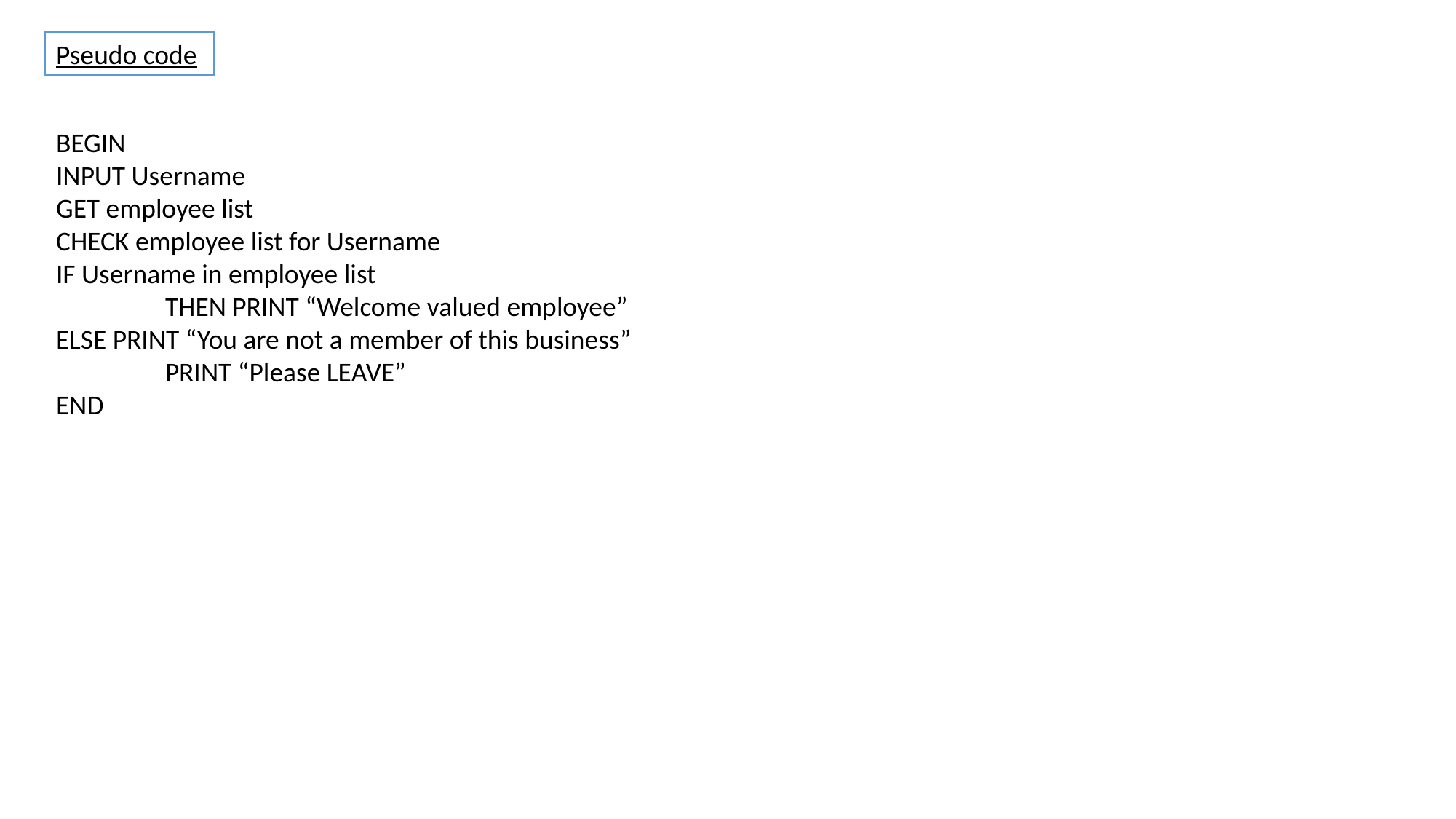

Pseudo code
BEGIN
INPUT Username
GET employee list
CHECK employee list for Username
IF Username in employee list
	THEN PRINT “Welcome valued employee”
ELSE PRINT “You are not a member of this business”
	PRINT “Please LEAVE”
END